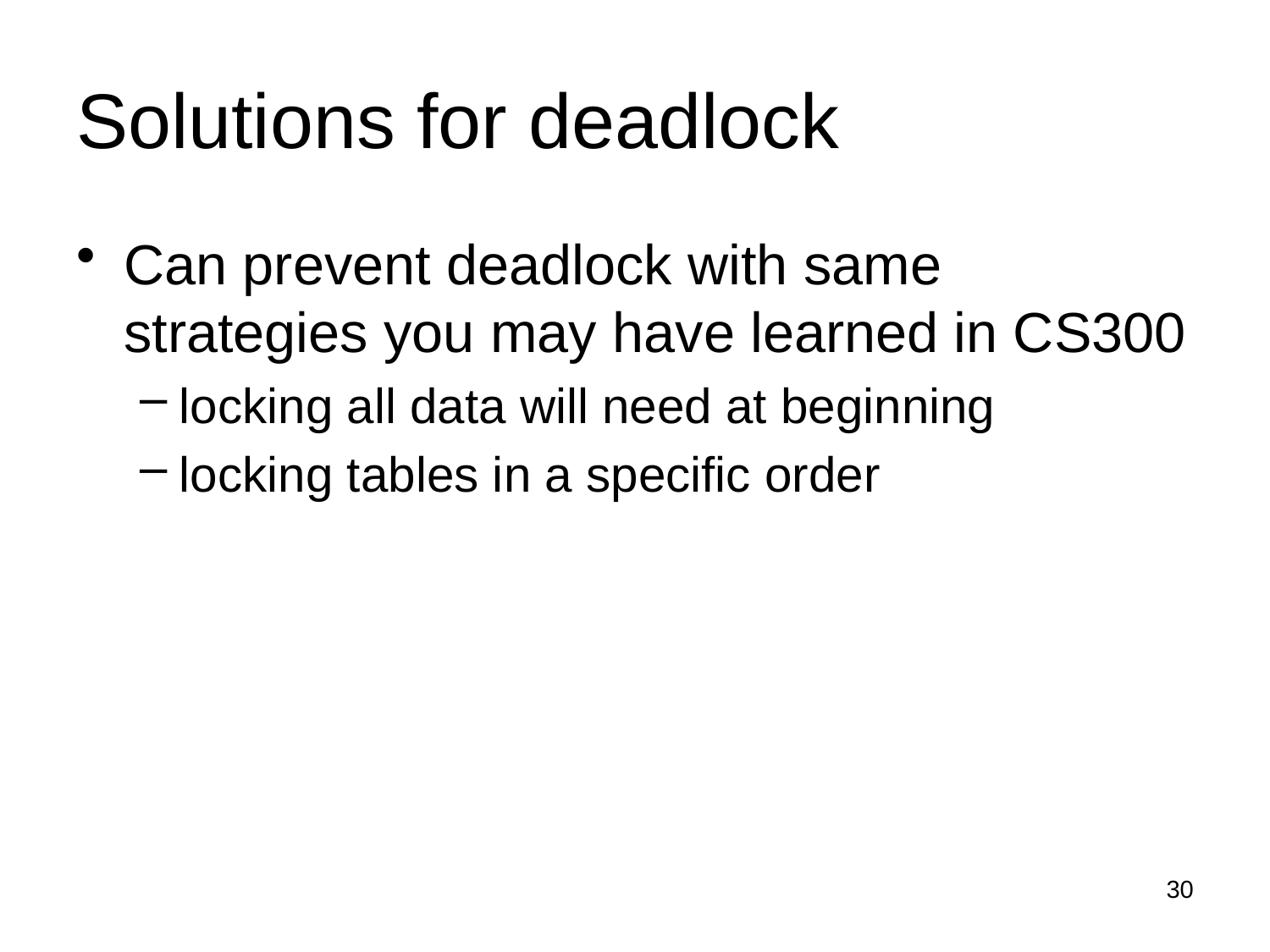

# Solutions for deadlock
Can prevent deadlock with same strategies you may have learned in CS300
locking all data will need at beginning
locking tables in a specific order

30